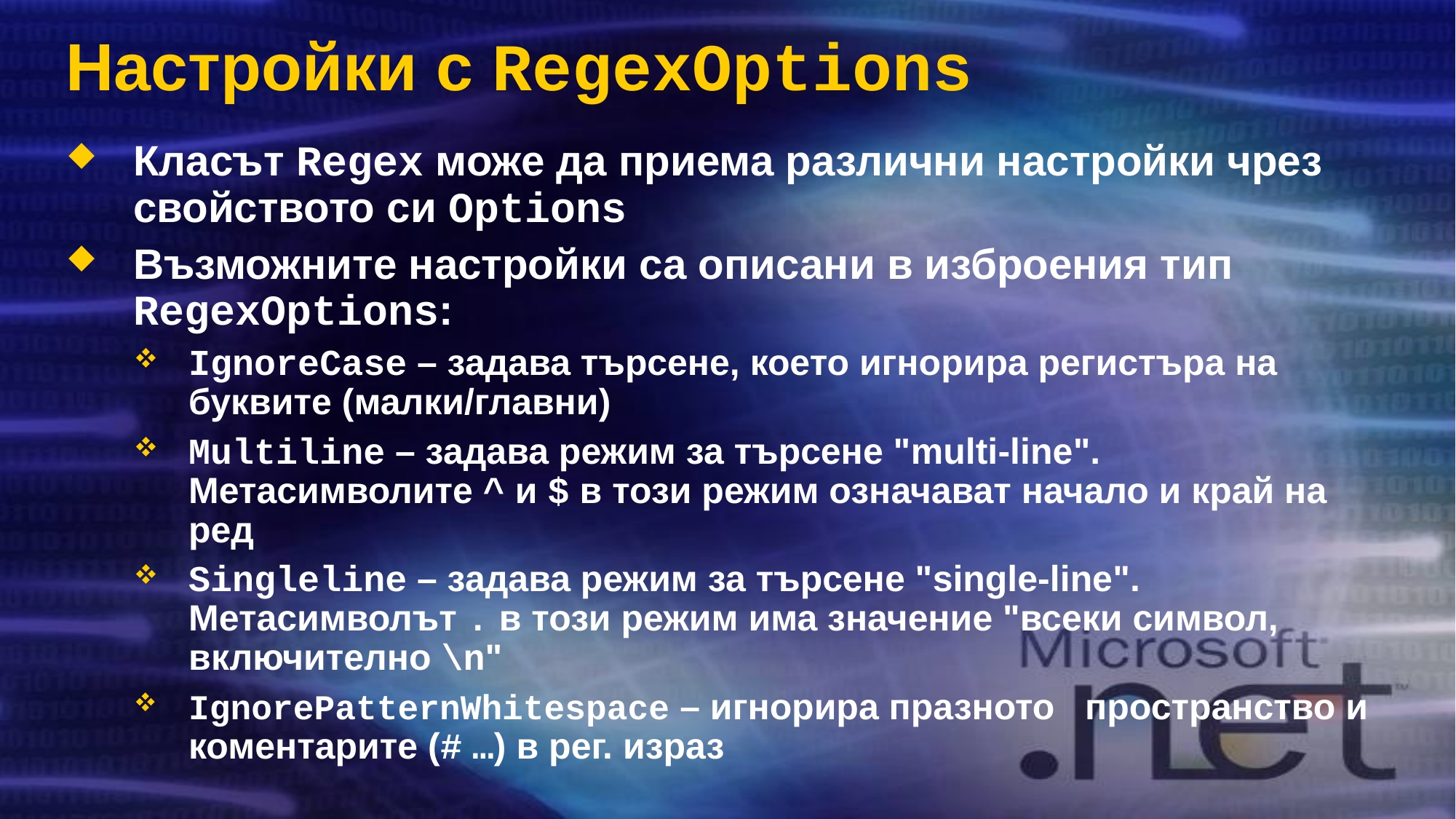

# Настройки с RegexOptions
Класът Regex може да приема различни настройки чрез свойството си Options
Възможните настройки са описани в изброения тип RegexOptions:
IgnoreCase – задава търсене, което игнорира регистъра на буквите (малки/главни)
Multiline – задава режим за търсене "multi-line". Метасимволите ^ и $ в този режим означават начало и край на ред
Singleline – задава режим за търсене "single-line". Метасимволът . в този режим има значение "всеки символ, включително \n"
IgnorePatternWhitespace – игнорира празното   пространство и коментарите (# …) в рег. израз